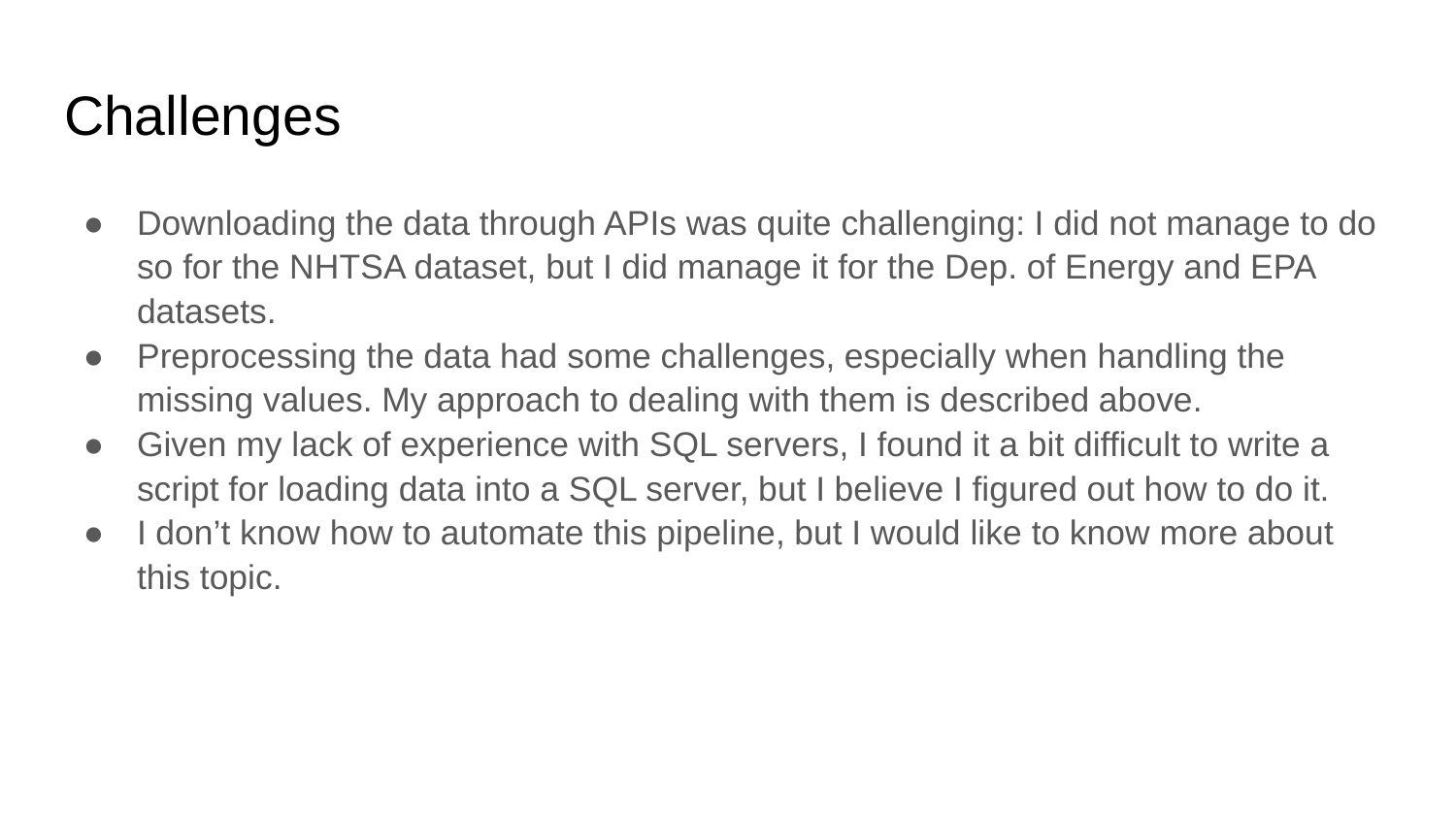

# Challenges
Downloading the data through APIs was quite challenging: I did not manage to do so for the NHTSA dataset, but I did manage it for the Dep. of Energy and EPA datasets.
Preprocessing the data had some challenges, especially when handling the missing values. My approach to dealing with them is described above.
Given my lack of experience with SQL servers, I found it a bit difficult to write a script for loading data into a SQL server, but I believe I figured out how to do it.
I don’t know how to automate this pipeline, but I would like to know more about this topic.